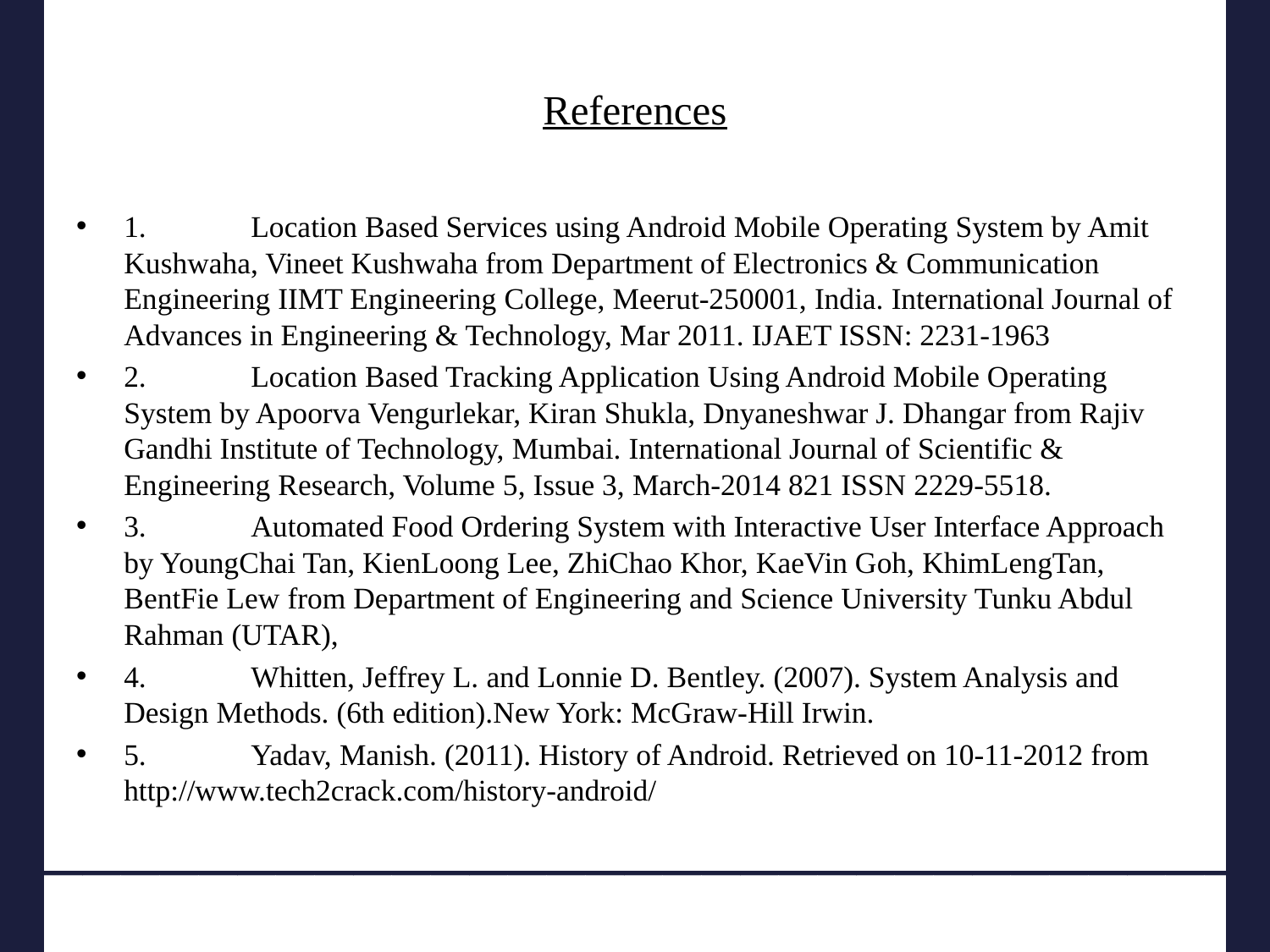

# References
1.	Location Based Services using Android Mobile Operating System by Amit Kushwaha, Vineet Kushwaha from Department of Electronics & Communication Engineering IIMT Engineering College, Meerut-250001, India. International Journal of Advances in Engineering & Technology, Mar 2011. IJAET ISSN: 2231-1963
2.	Location Based Tracking Application Using Android Mobile Operating System by Apoorva Vengurlekar, Kiran Shukla, Dnyaneshwar J. Dhangar from Rajiv Gandhi Institute of Technology, Mumbai. International Journal of Scientific & Engineering Research, Volume 5, Issue 3, March-2014 821 ISSN 2229-5518.
3.	Automated Food Ordering System with Interactive User Interface Approach by YoungChai Tan, KienLoong Lee, ZhiChao Khor, KaeVin Goh, KhimLengTan, BentFie Lew from Department of Engineering and Science University Tunku Abdul Rahman (UTAR),
4.	Whitten, Jeffrey L. and Lonnie D. Bentley. (2007). System Analysis and Design Methods. (6th edition).New York: McGraw-Hill Irwin.
5.	Yadav, Manish. (2011). History of Android. Retrieved on 10-11-2012 from http://www.tech2crack.com/history-android/

_______________________________
28